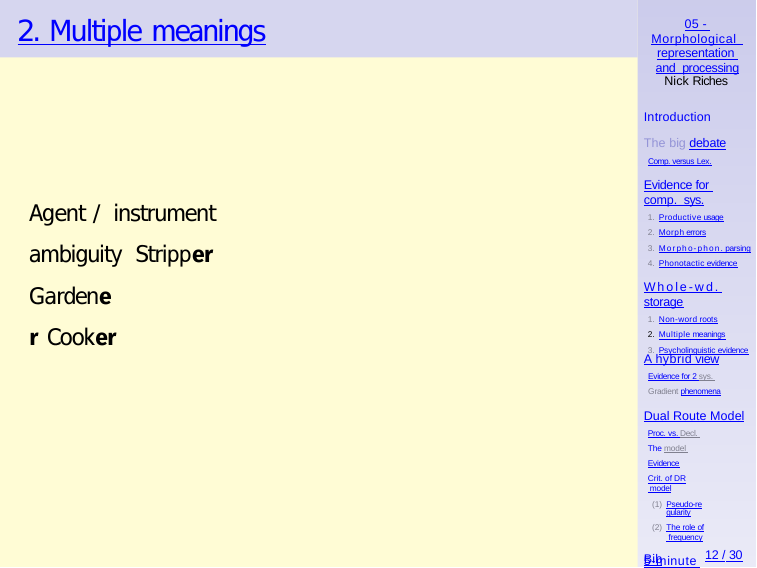

# 2. Multiple meanings
05 - Morphological  representation and  processing
Nick Riches
Introduction  The big debate
Comp. versus Lex.
Evidence for comp.  sys.
Productive usage
Morph errors
Morpho-phon. parsing
Phonotactic evidence
Agent / instrument ambiguity  Stripper
Gardener  Cooker
Whole-wd. storage
Non-word roots
Multiple meanings
Psycholinguistic evidence
A hybrid view
Evidence for 2 sys.  Gradient phenomena
Dual Route Model
Proc. vs. Decl.  The model  Evidence
Crit. of DR model
Pseudo-regularity
The role of frequency

5-minute exercise
12 / 30
Bib